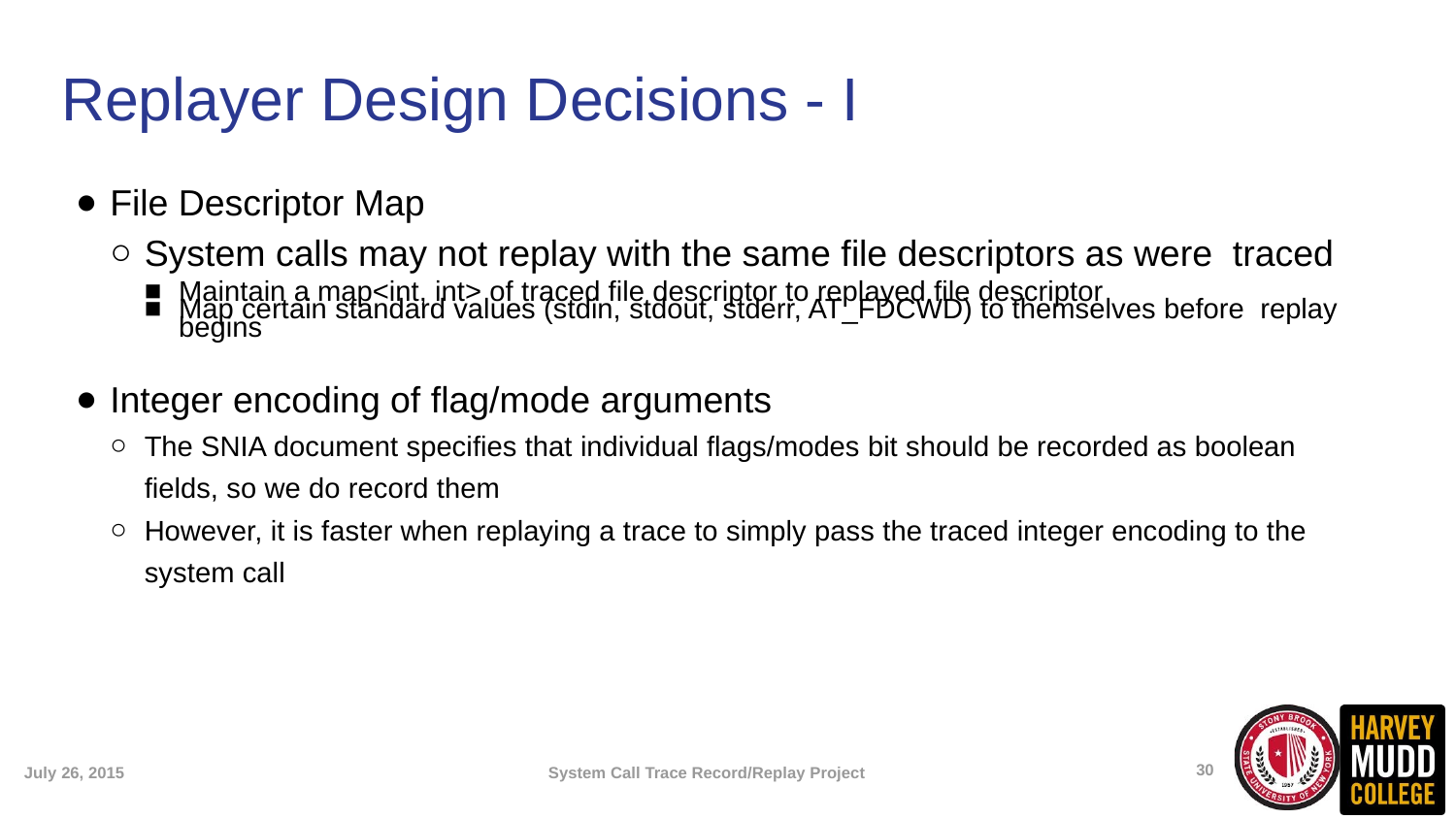

Replayer Design Decisions - I
File Descriptor Map
System calls may not replay with the same file descriptors as were  traced
Maintain a map<int, int> of traced file descriptor to replayed file descriptor
Map certain standard values (stdin, stdout, stderr, AT_FDCWD) to themselves before  replay begins

Integer encoding of flag/mode arguments
The SNIA document specifies that individual flags/modes bit should be recorded as boolean  fields, so we do record them
However, it is faster when replaying a trace to simply pass the traced integer encoding to the  system call
30
July 26, 2015
System Call Trace Record/Replay Project